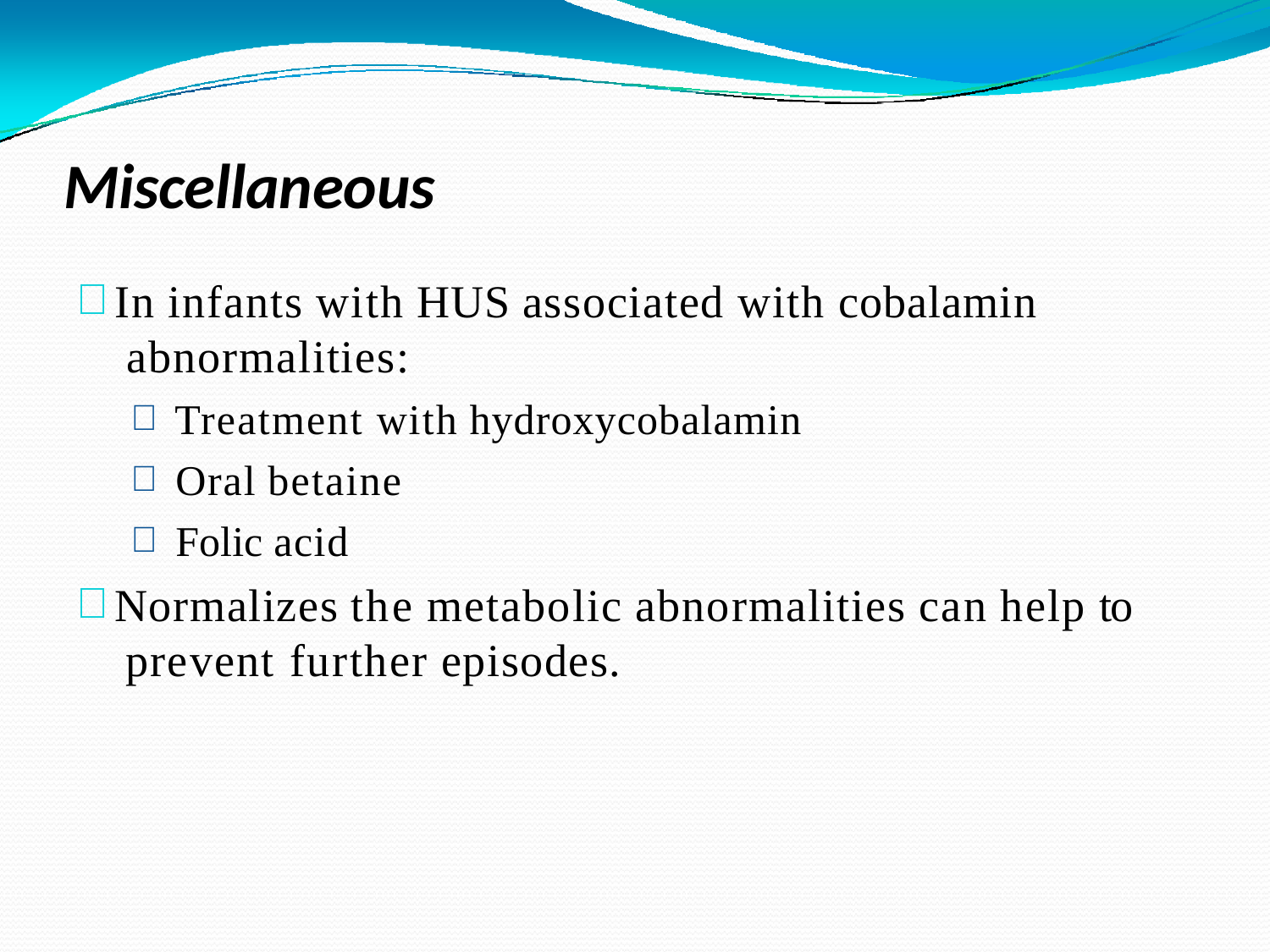

# Miscellaneous
In infants with HUS associated with cobalamin  abnormalities:
Treatment with hydroxycobalamin
Oral betaine
Folic acid
Normalizes the metabolic abnormalities can help to  prevent further episodes.